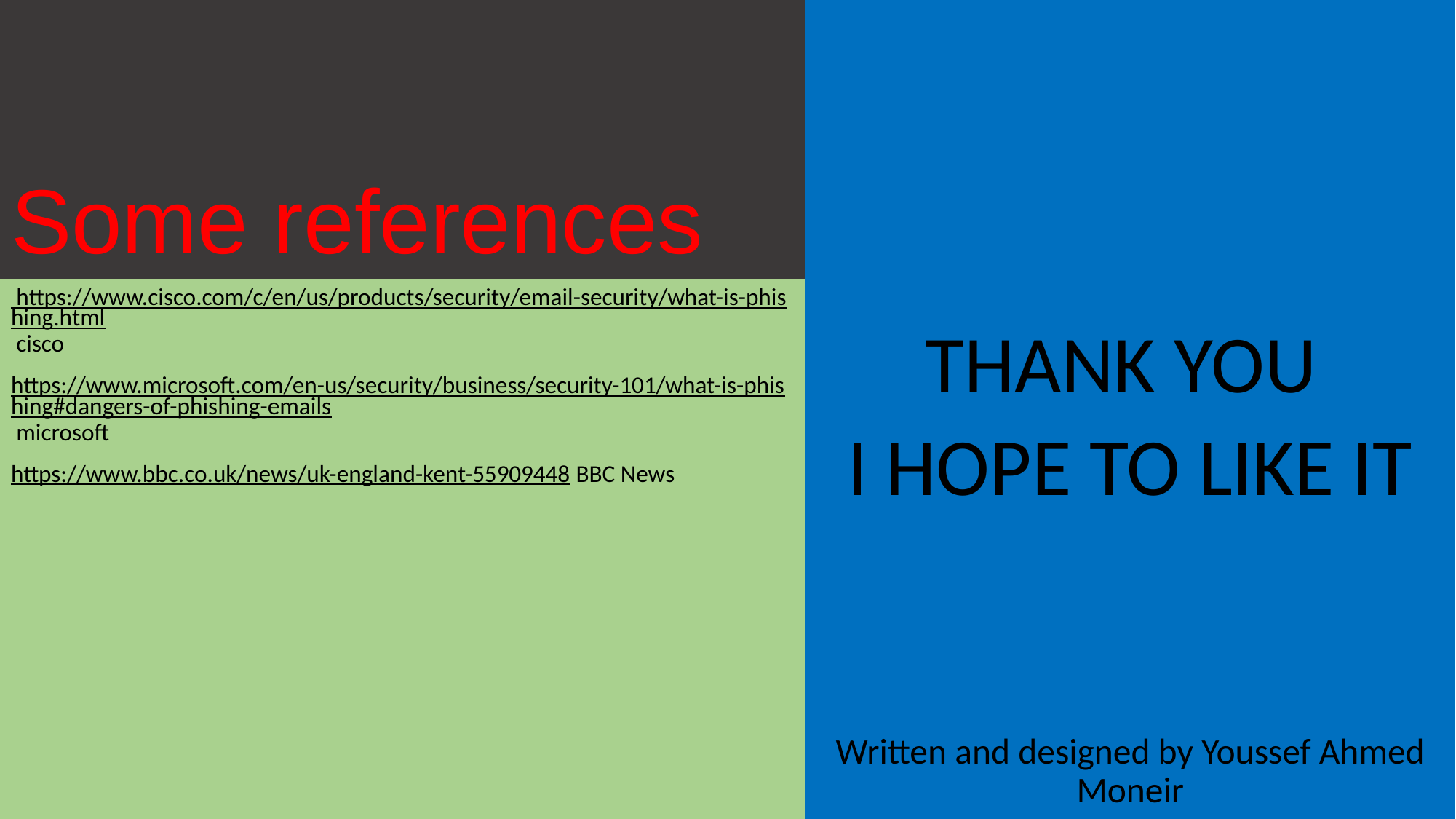

# Some references

THANK YOU
I HOPE TO LIKE IT

Written and designed by Youssef Ahmed Moneir
 https://www.cisco.com/c/en/us/products/security/email-security/what-is-phishing.html cisco
https://www.microsoft.com/en-us/security/business/security-101/what-is-phishing#dangers-of-phishing-emails microsoft
https://www.bbc.co.uk/news/uk-england-kent-55909448 BBC News